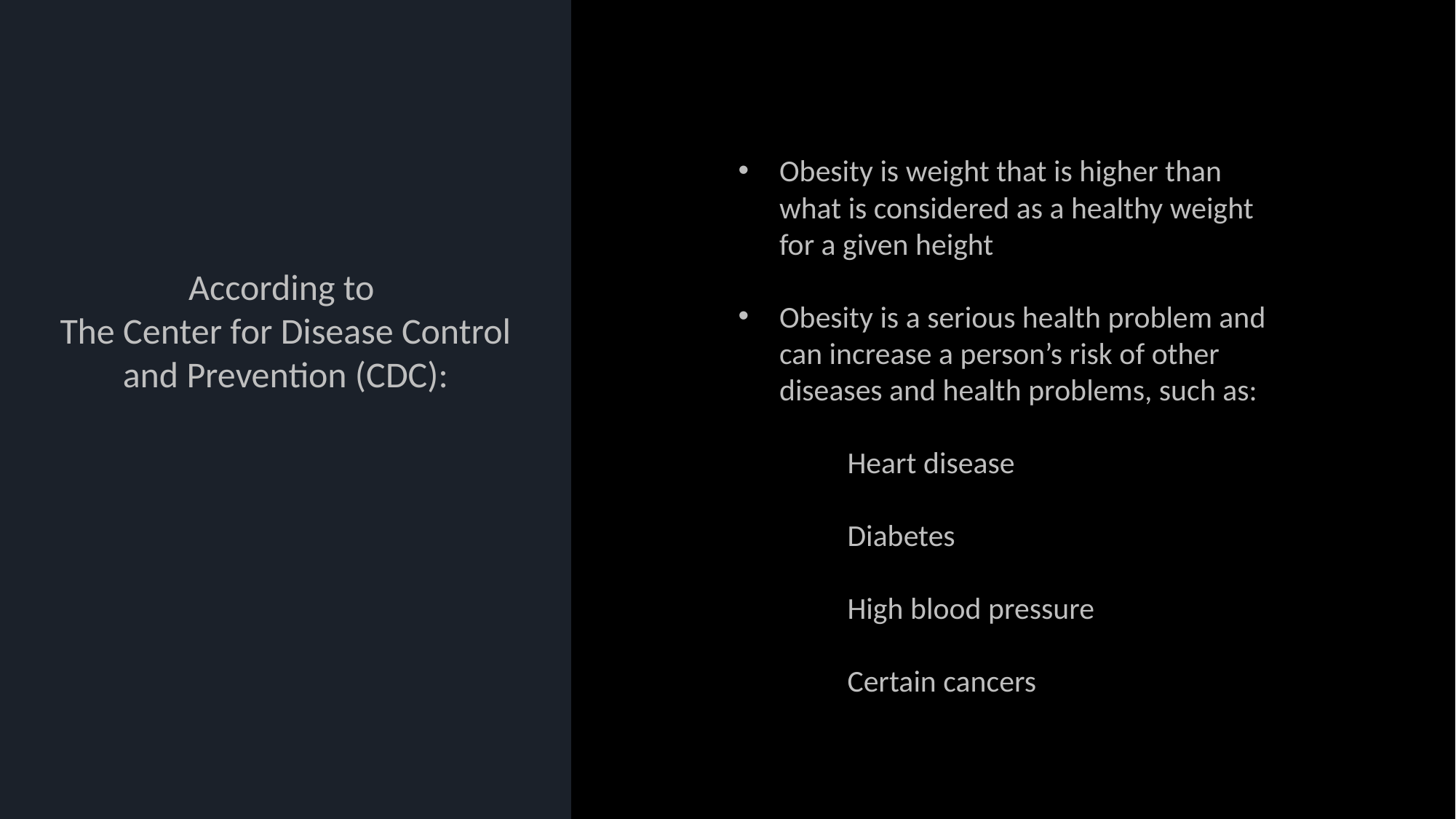

According to
The Center for Disease Control and Prevention (CDC):

Obesity is weight that is higher than what is considered as a healthy weight for a given height

Obesity is a serious health problem and can increase a person’s risk of other diseases and health problems, such as:

	Heart disease

	Diabetes

	High blood pressure

	Certain cancers